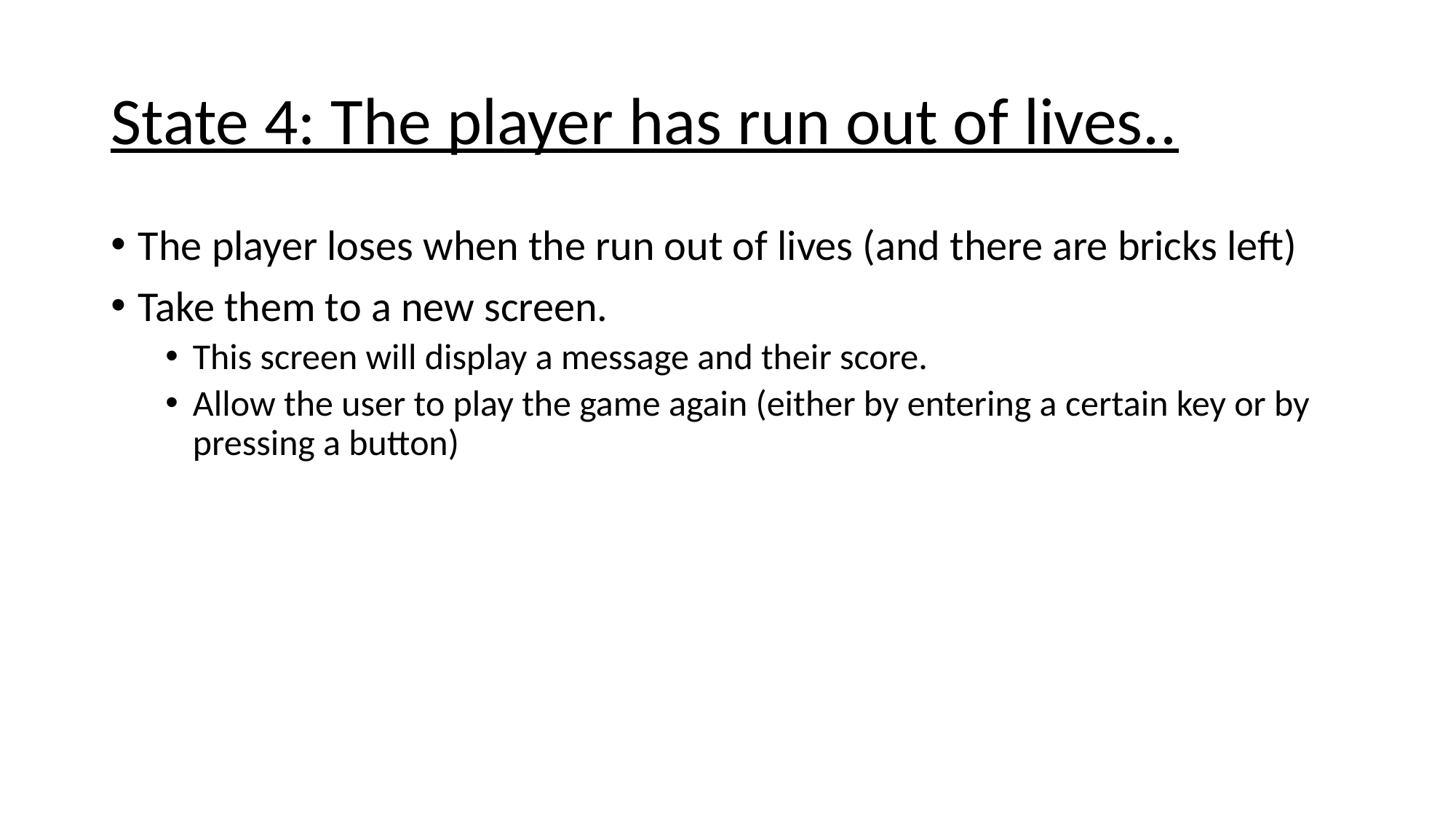

# State 4: The player has run out of lives..
The player loses when the run out of lives (and there are bricks left)
Take them to a new screen.
This screen will display a message and their score.
Allow the user to play the game again (either by entering a certain key or by pressing a button)